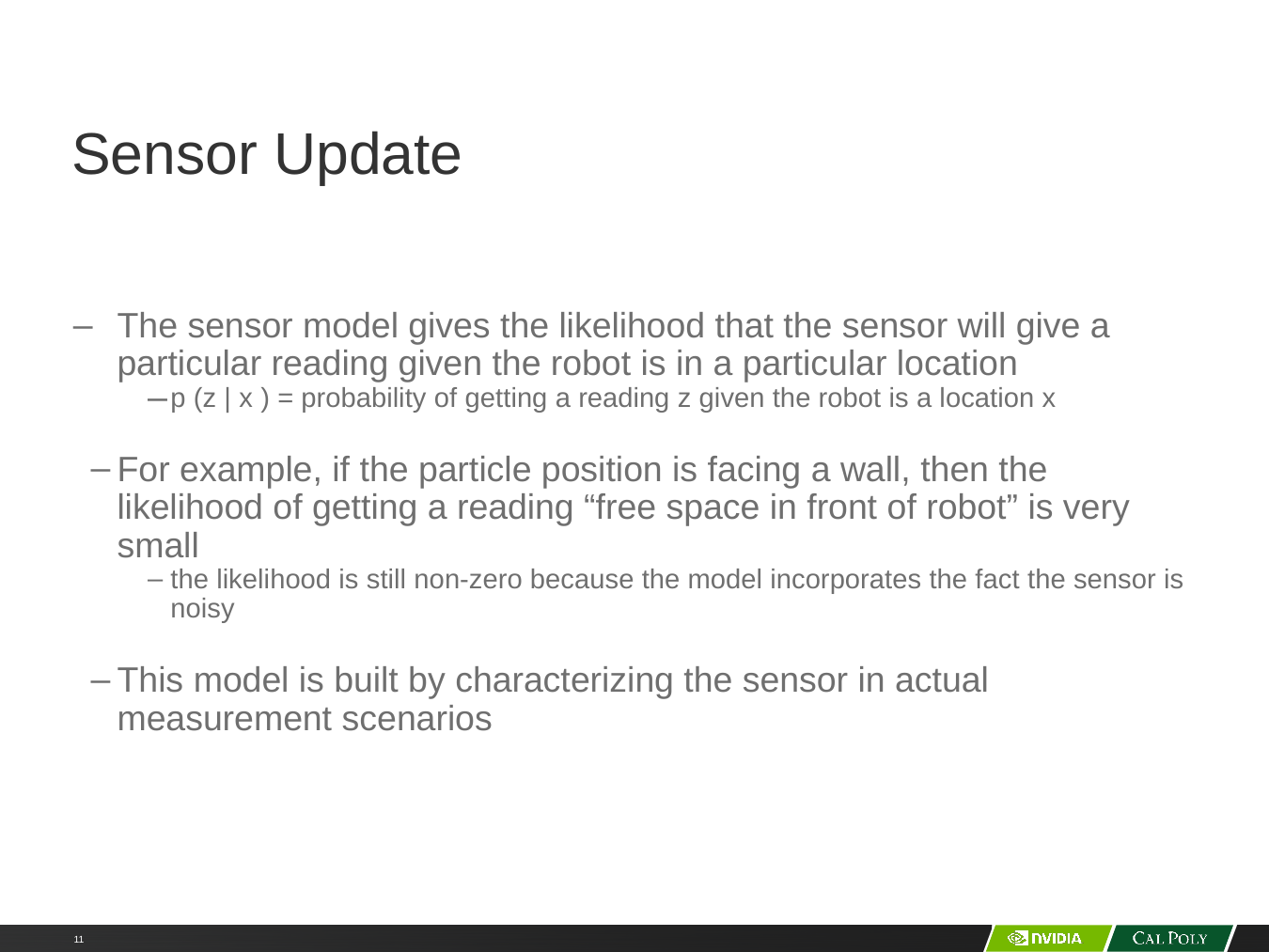

# Sensor Update

The sensor model gives the likelihood that the sensor will give a particular reading given the robot is in a particular location
p (z | x ) = probability of getting a reading z given the robot is a location x

For example, if the particle position is facing a wall, then the likelihood of getting a reading “free space in front of robot” is very small
the likelihood is still non-zero because the model incorporates the fact the sensor is noisy

This model is built by characterizing the sensor in actual measurement scenarios